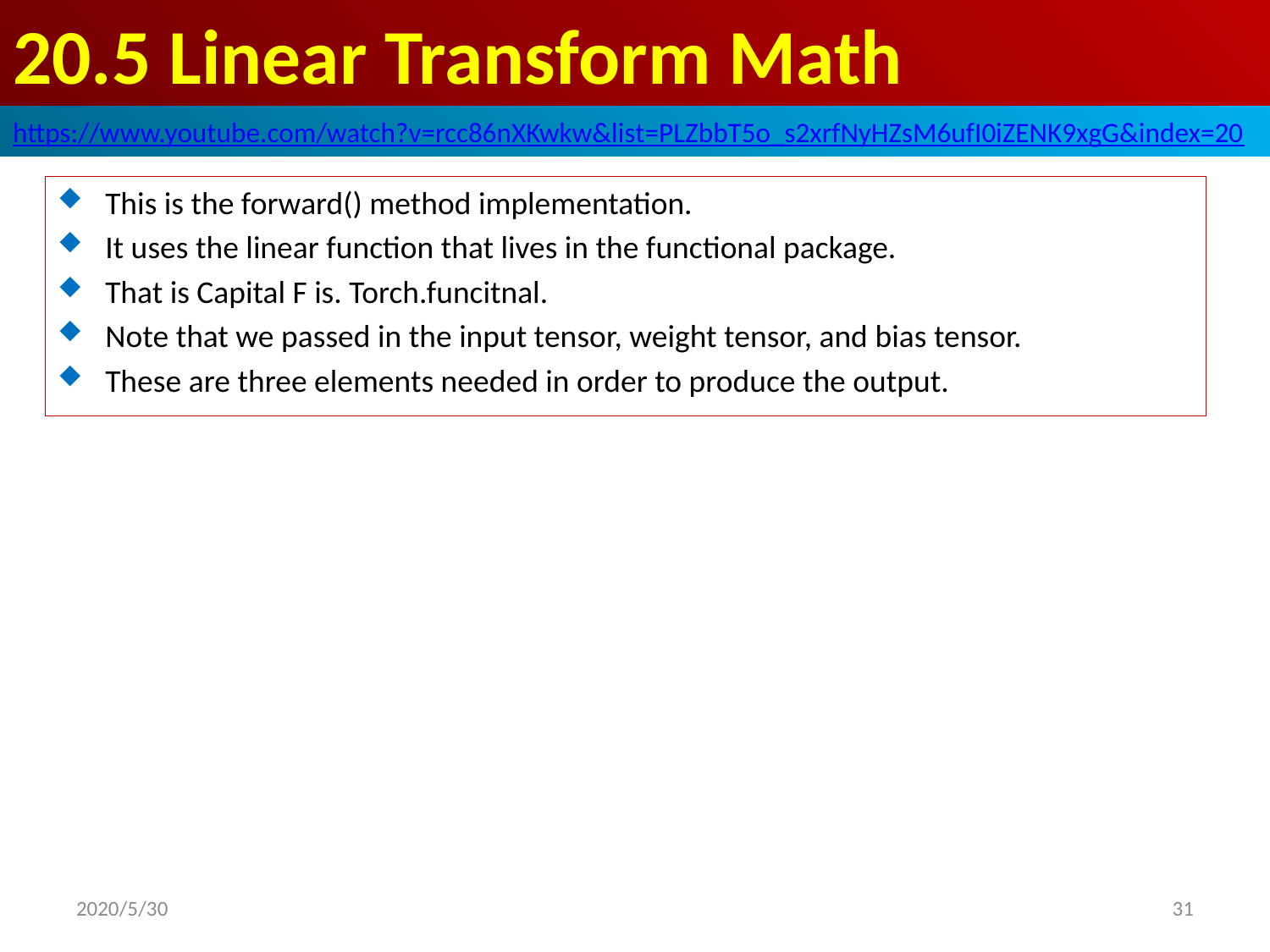

# 20.5 Linear Transform Math
https://www.youtube.com/watch?v=rcc86nXKwkw&list=PLZbbT5o_s2xrfNyHZsM6ufI0iZENK9xgG&index=20
This is the forward() method implementation.
It uses the linear function that lives in the functional package.
That is Capital F is. Torch.funcitnal.
Note that we passed in the input tensor, weight tensor, and bias tensor.
These are three elements needed in order to produce the output.
2020/5/30
31